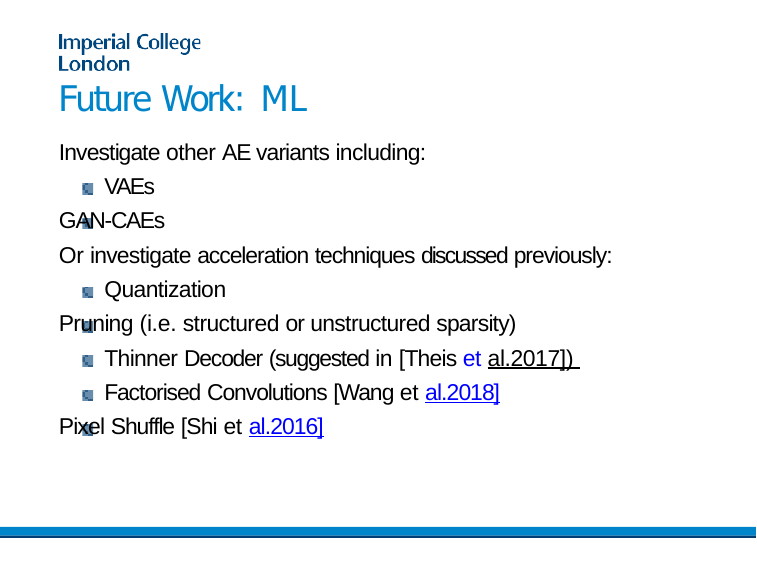

# Future Work: ML
Investigate other AE variants including:  VAEs
GAN-CAEs
Or investigate acceleration techniques discussed previously:  Quantization
Pruning (i.e. structured or unstructured sparsity)  Thinner Decoder (suggested in [Theis et al.2017])  Factorised Convolutions [Wang et al.2018]
Pixel Shuffle [Shi et al.2016]